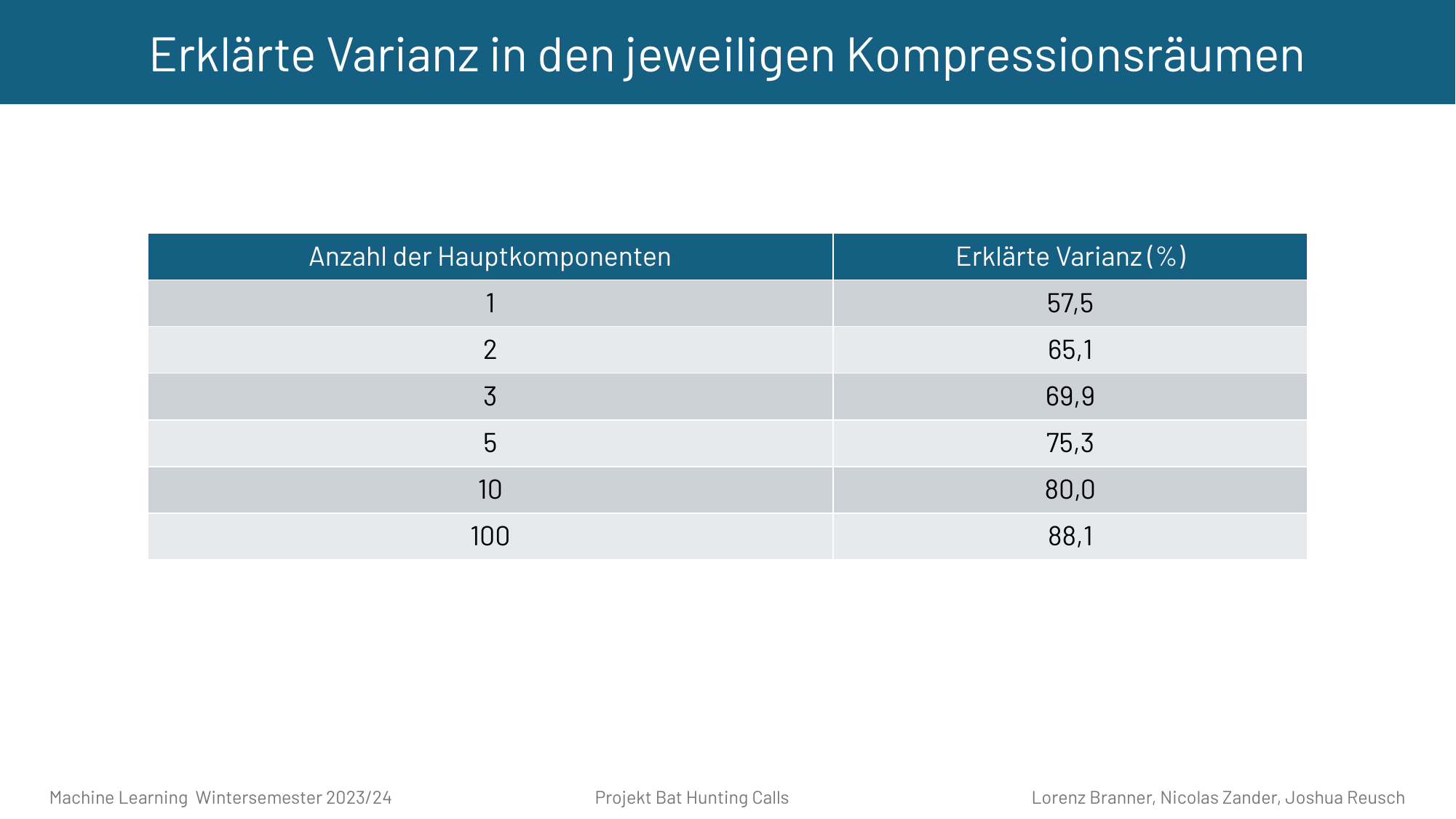

Erklärte Varianz in den jeweiligen Kompressionsräumen
| Anzahl der Hauptkomponenten | Erklärte Varianz (%) |
| --- | --- |
| 1 | 57,5 |
| 2 | 65,1 |
| 3 | 69,9 |
| 5 | 75,3 |
| 10 | 80,0 |
| 100 | 88,1 |
Machine Learning  Wintersemester 2023/24		Projekt Bat Hunting Calls			Lorenz Branner, Nicolas Zander, Joshua Reusch